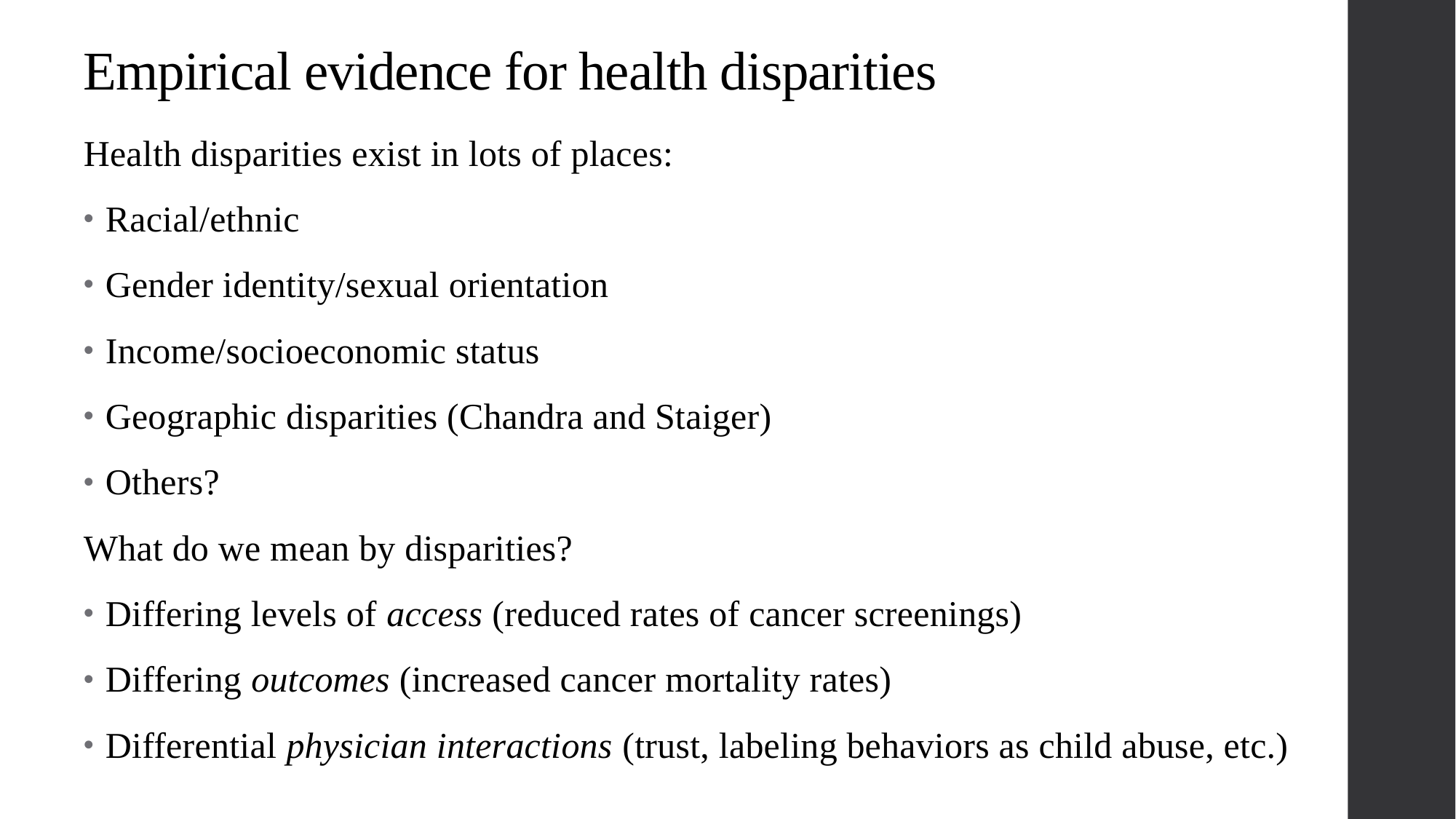

# Empirical evidence for health disparities
Health disparities exist in lots of places:
Racial/ethnic
Gender identity/sexual orientation
Income/socioeconomic status
Geographic disparities (Chandra and Staiger)
Others?
What do we mean by disparities?
Differing levels of access (reduced rates of cancer screenings)
Differing outcomes (increased cancer mortality rates)
Differential physician interactions (trust, labeling behaviors as child abuse, etc.)